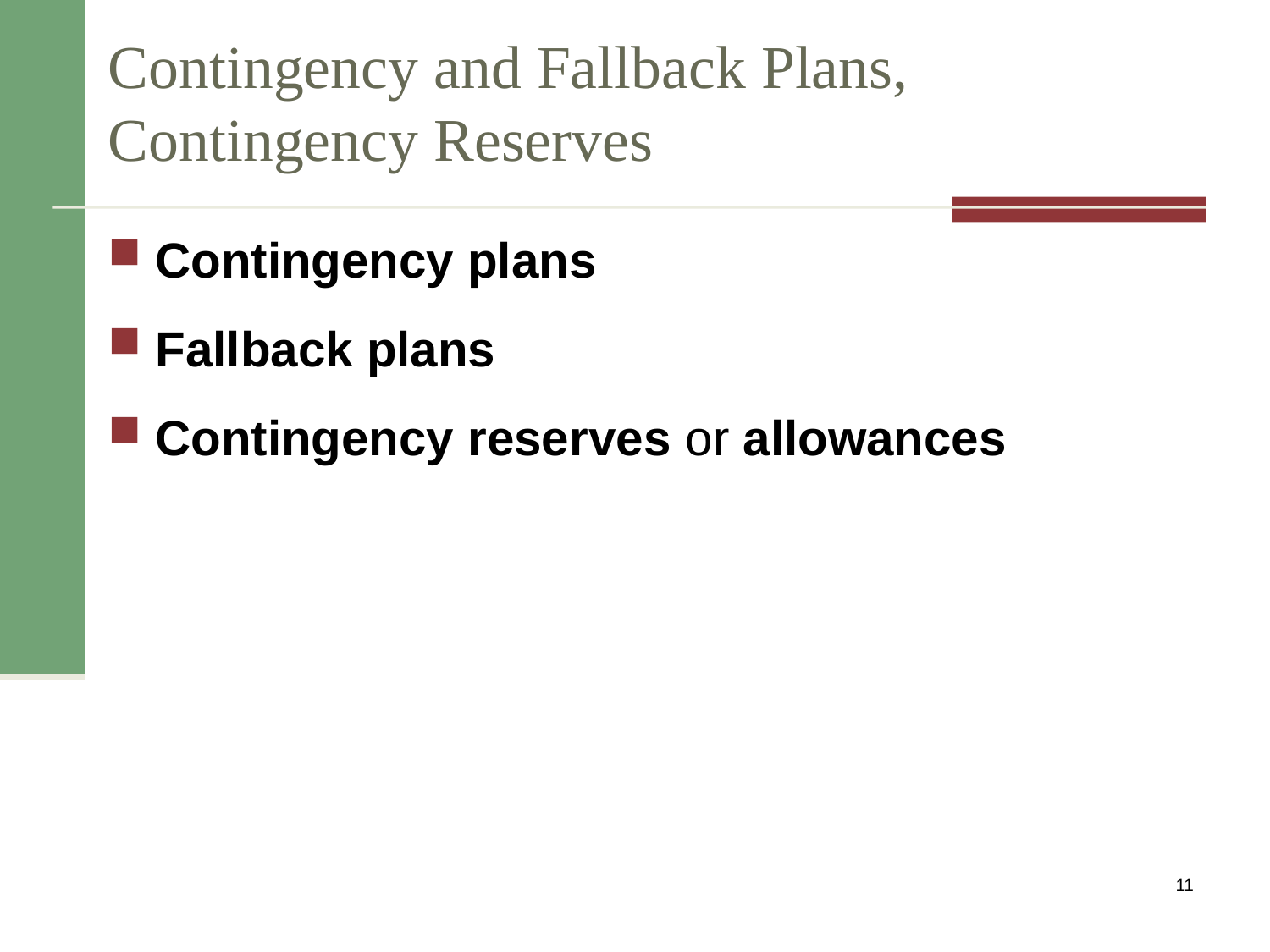

# Contingency and Fallback Plans, Contingency Reserves
Contingency plans
Fallback plans
Contingency reserves or allowances
11